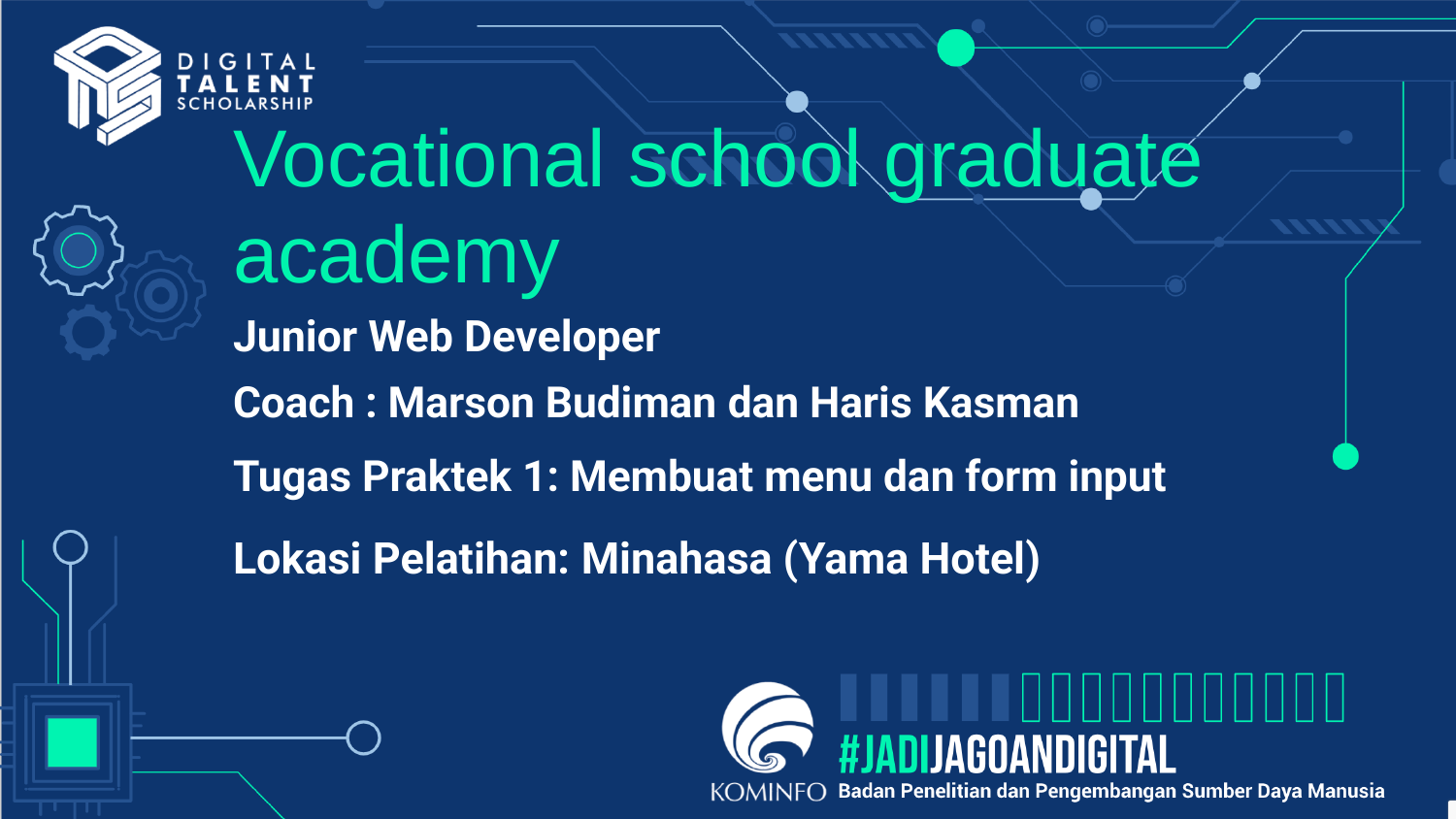

# Vocational school graduate academy
Junior Web Developer
Coach : Marson Budiman dan Haris Kasman

Tugas Praktek 1: Membuat menu dan form input
Lokasi Pelatihan: Minahasa (Yama Hotel)